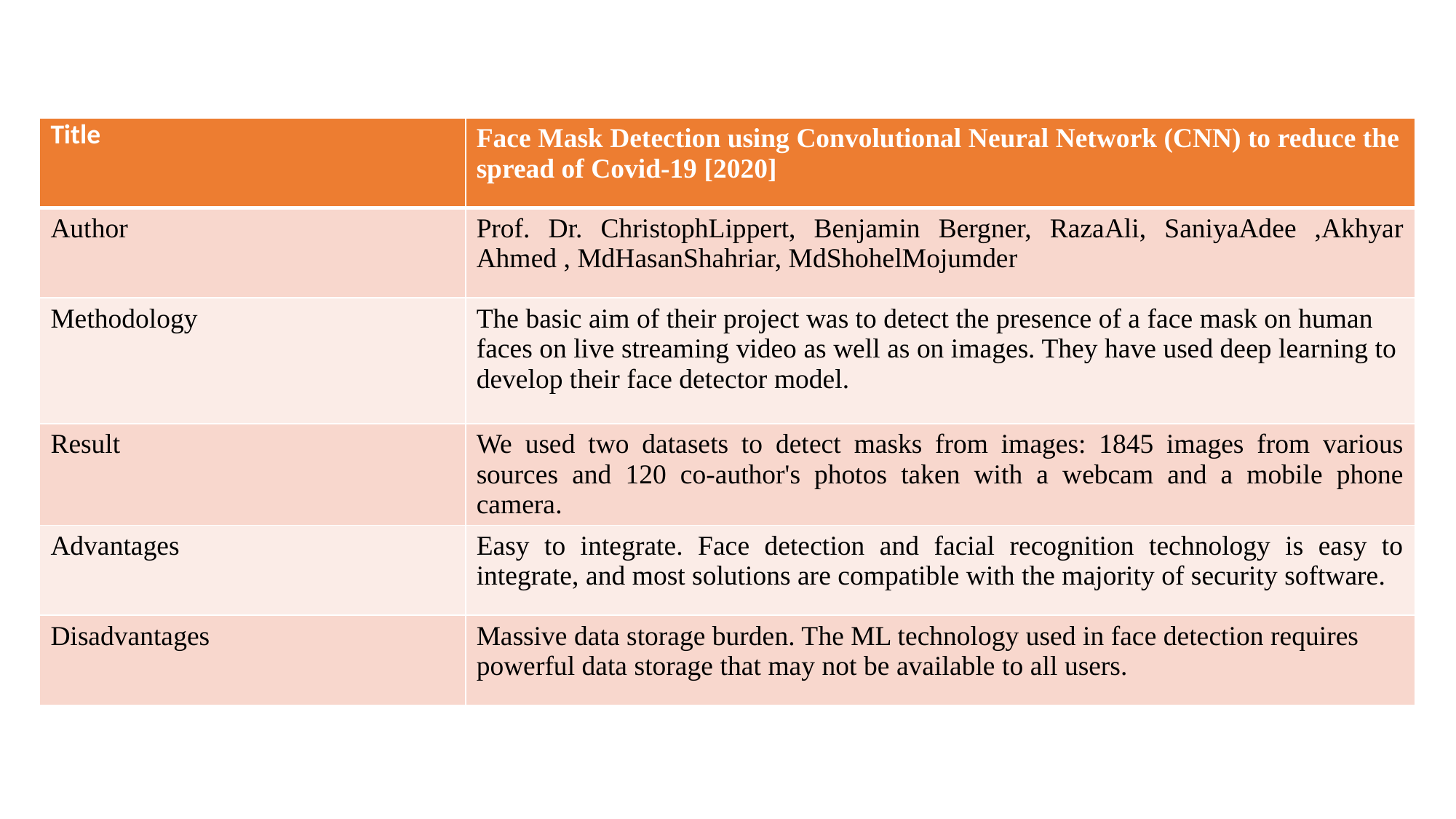

| Title | Face Mask Detection using Convolutional Neural Network (CNN) to reduce the spread of Covid-19 [2020] |
| --- | --- |
| Author | Prof. Dr. ChristophLippert, Benjamin Bergner, RazaAli, SaniyaAdee ,Akhyar Ahmed , MdHasanShahriar, MdShohelMojumder |
| Methodology | The basic aim of their project was to detect the presence of a face mask on human faces on live streaming video as well as on images. They have used deep learning to develop their face detector model. |
| Result | We used two datasets to detect masks from images: 1845 images from various sources and 120 co-author's photos taken with a webcam and a mobile phone camera. |
| Advantages | Easy to integrate. Face detection and facial recognition technology is easy to integrate, and most solutions are compatible with the majority of security software. |
| Disadvantages | Massive data storage burden. The ML technology used in face detection requires powerful data storage that may not be available to all users. |